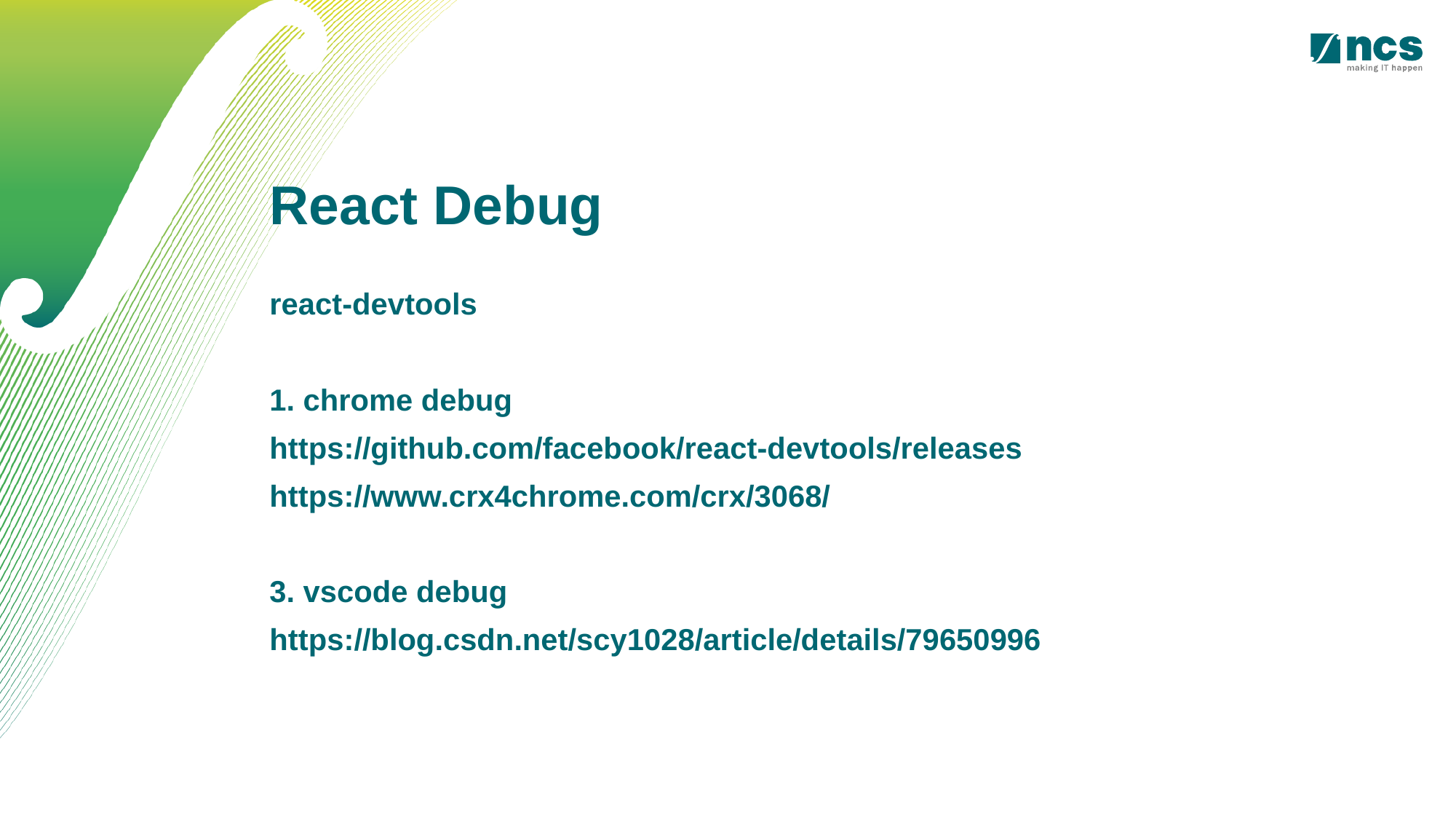

React Debug
react-devtools

1. chrome debug
https://github.com/facebook/react-devtools/releases
https://www.crx4chrome.com/crx/3068/

3. vscode debug
https://blog.csdn.net/scy1028/article/details/79650996